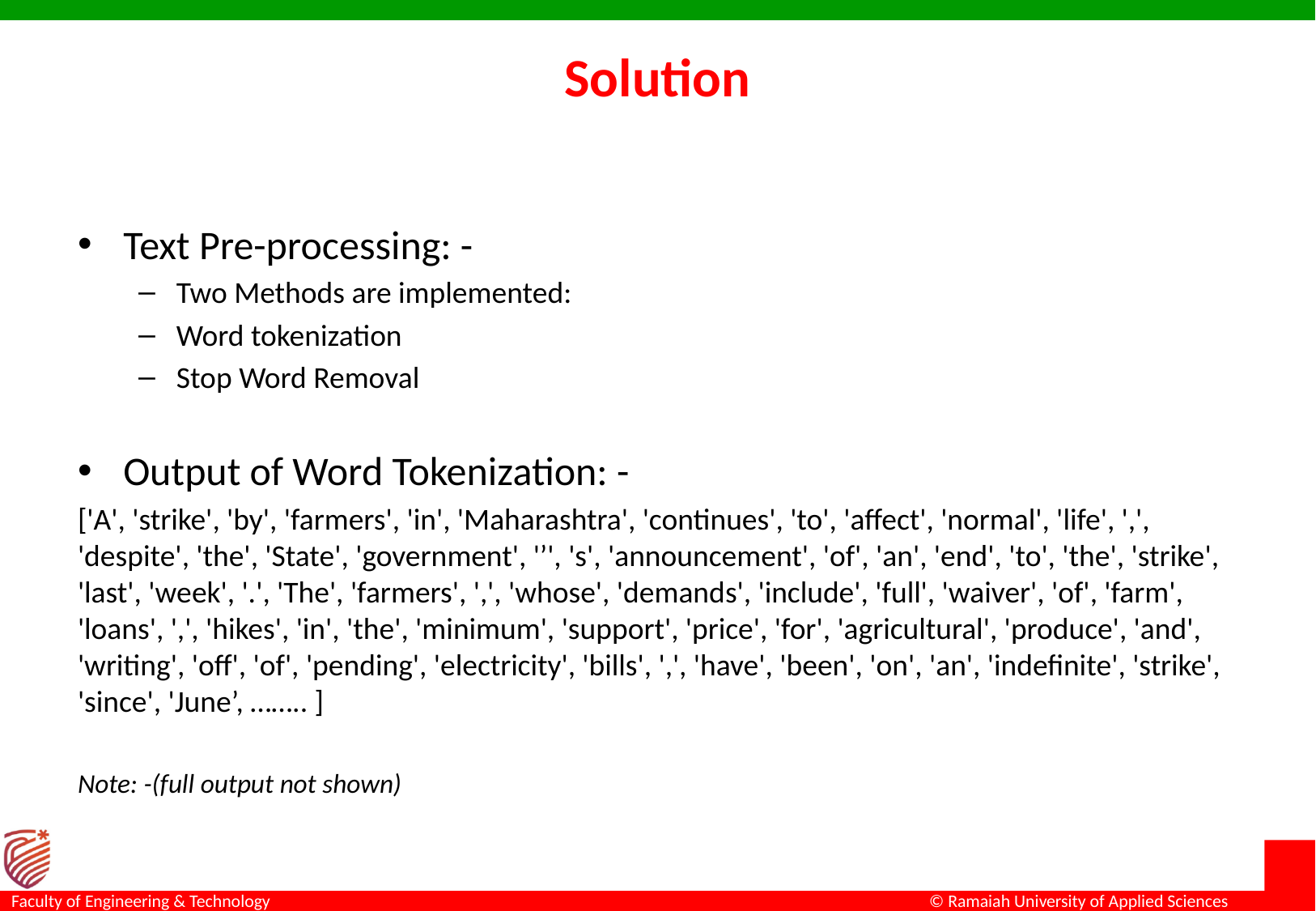

# Solution
Text Pre-processing: -
Two Methods are implemented:
Word tokenization
Stop Word Removal

Output of Word Tokenization: -
['A', 'strike', 'by', 'farmers', 'in', 'Maharashtra', 'continues', 'to', 'affect', 'normal', 'life', ',', 'despite', 'the', 'State', 'government', '’', 's', 'announcement', 'of', 'an', 'end', 'to', 'the', 'strike', 'last', 'week', '.', 'The', 'farmers', ',', 'whose', 'demands', 'include', 'full', 'waiver', 'of', 'farm', 'loans', ',', 'hikes', 'in', 'the', 'minimum', 'support', 'price', 'for', 'agricultural', 'produce', 'and', 'writing', 'off', 'of', 'pending', 'electricity', 'bills', ',', 'have', 'been', 'on', 'an', 'indefinite', 'strike', 'since', 'June’, …….. ]

Note: -(full output not shown)